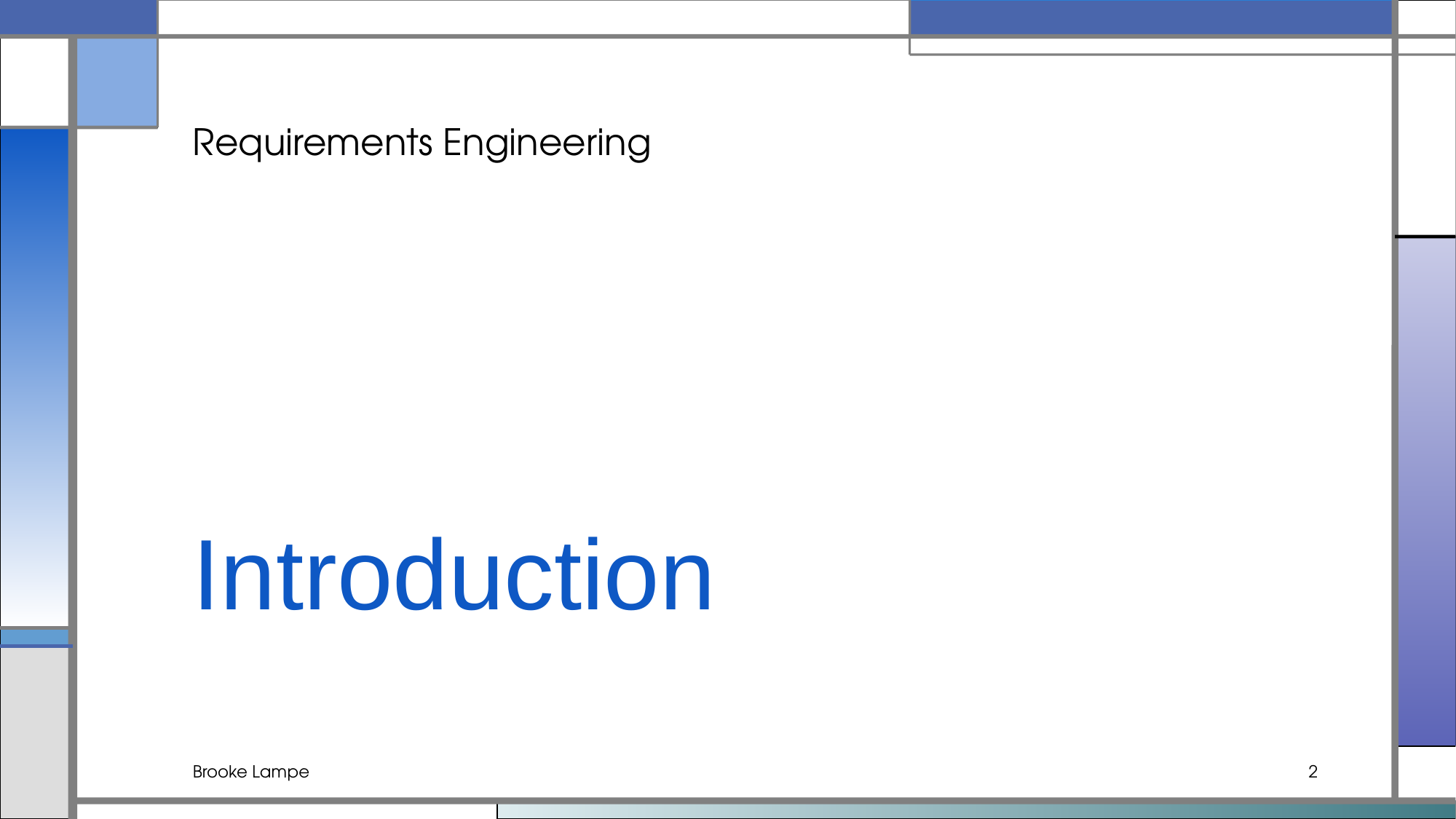

Requirements Engineering
# Introduction
Brooke Lampe
2